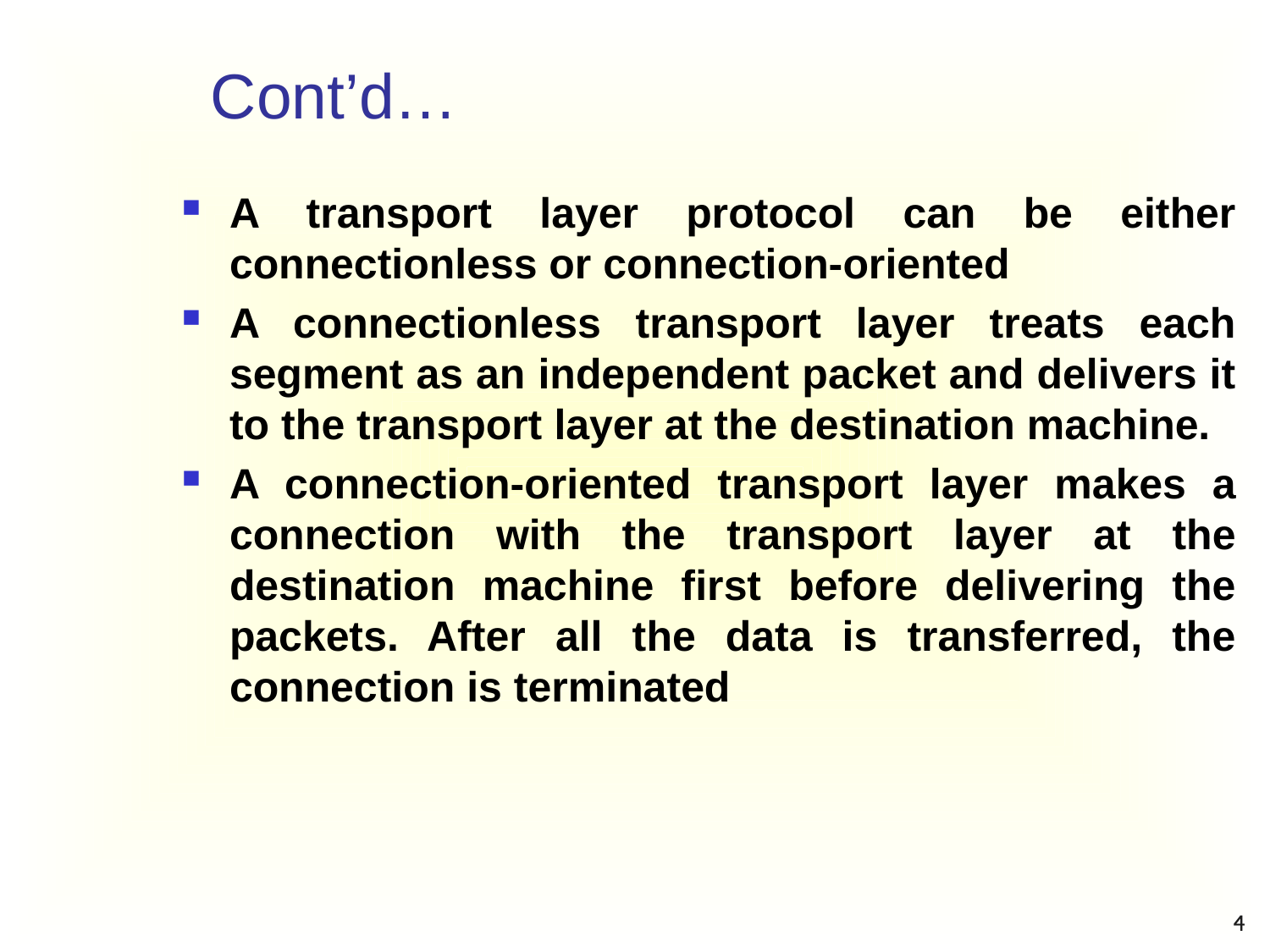

# Cont’d…
A transport layer protocol can be either connectionless or connection-oriented
A connectionless transport layer treats each segment as an independent packet and delivers it to the transport layer at the destination machine.
A connection-oriented transport layer makes a connection with the transport layer at the destination machine first before delivering the packets. After all the data is transferred, the connection is terminated
4